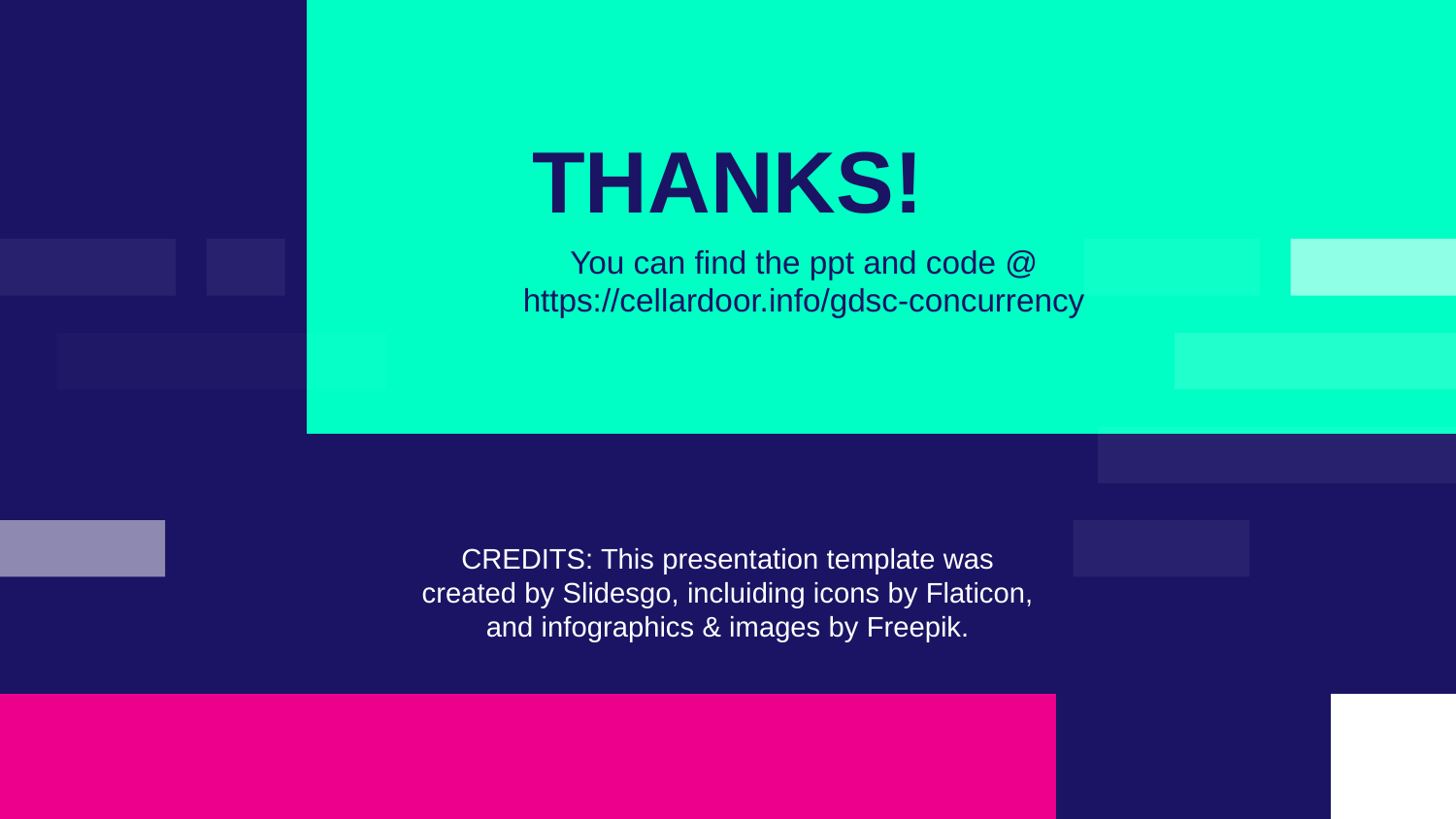

# THANKS!
You can find the ppt and code @
https://cellardoor.info/gdsc-concurrency